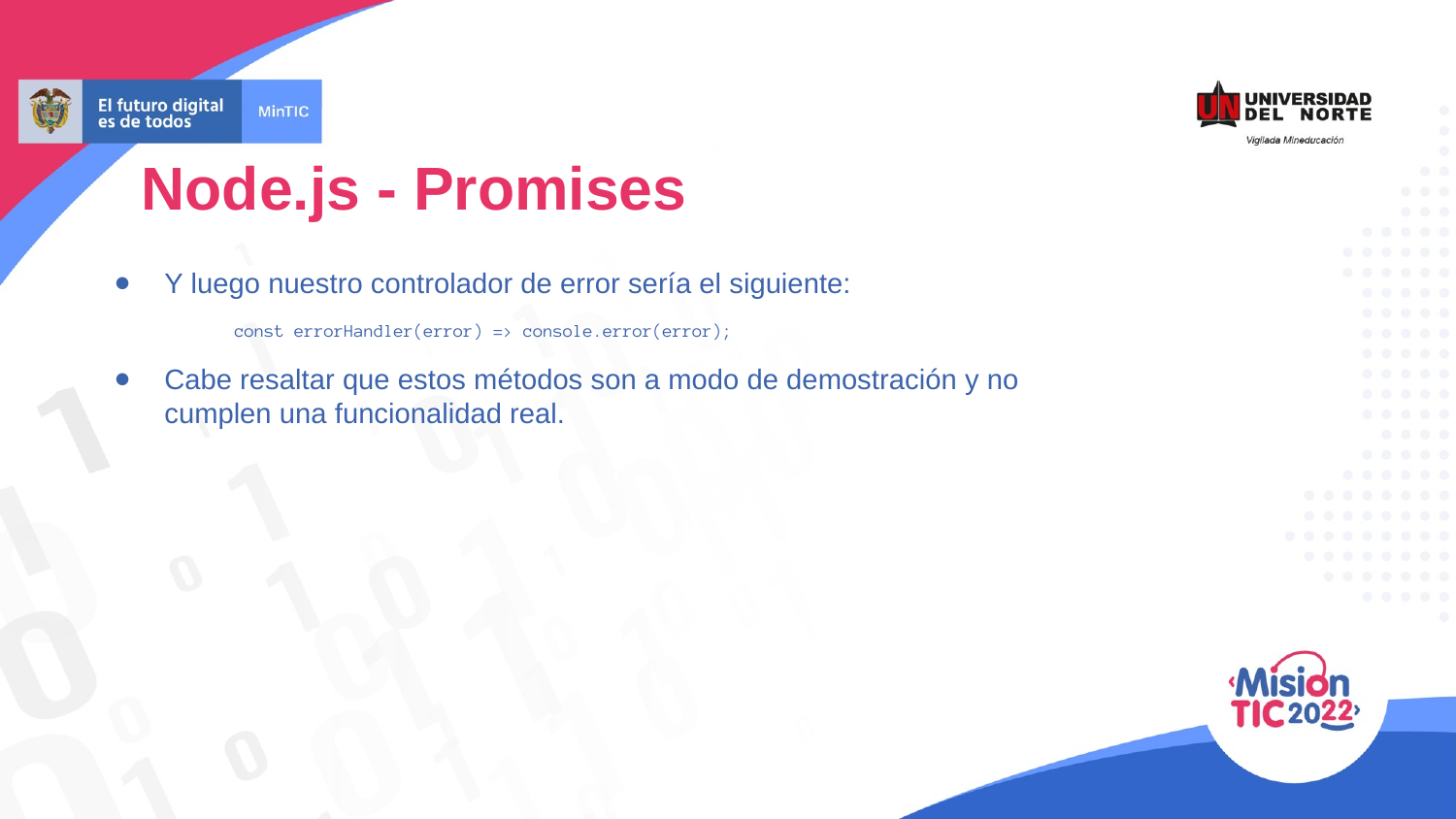

Node.js - Promises
Y luego nuestro controlador de error sería el siguiente:
const errorHandler(error) => console.error(error);
Cabe resaltar que estos métodos son a modo de demostración y no
cumplen una funcionalidad real.